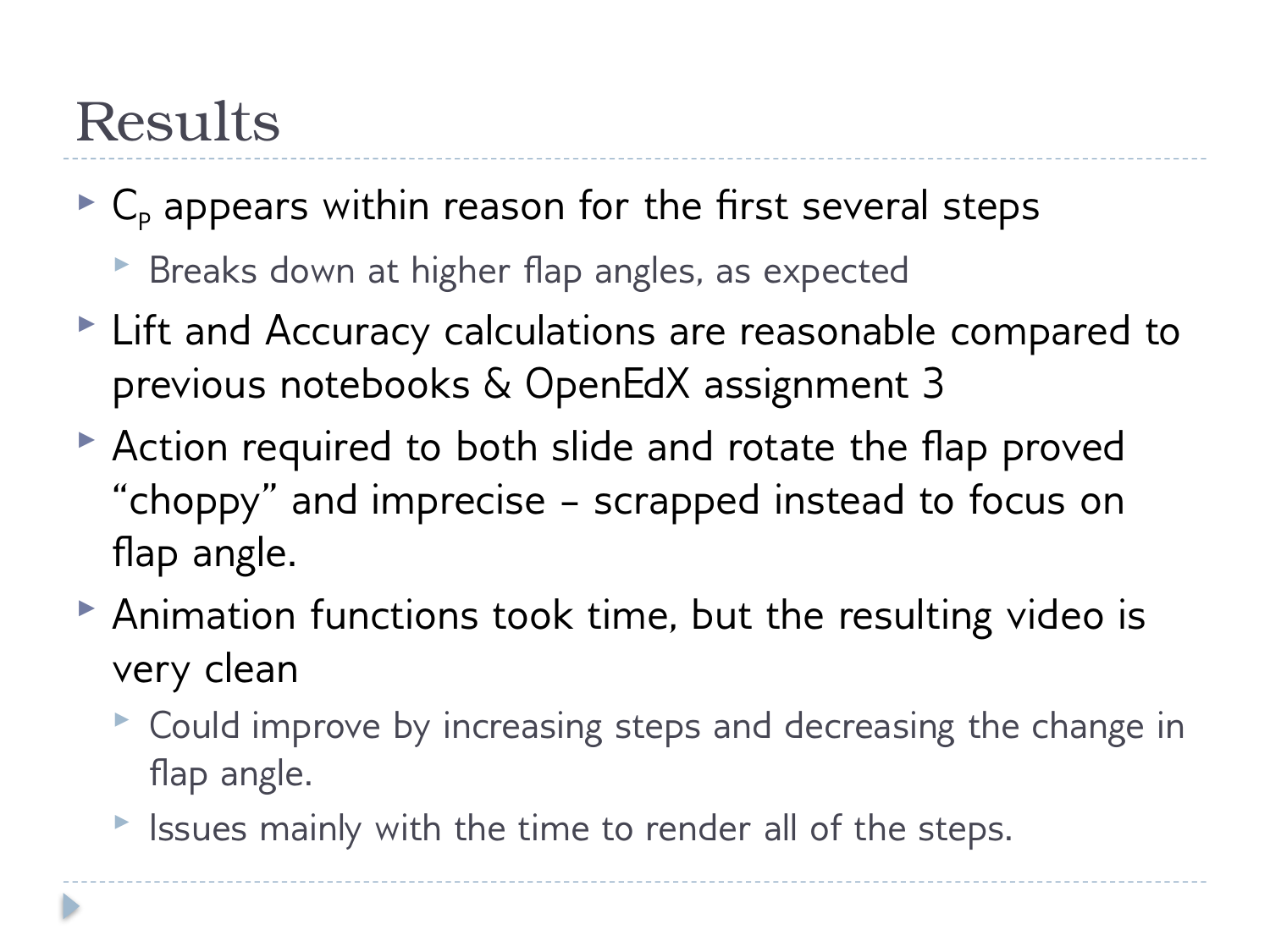

# Results
CP appears within reason for the first several steps
Breaks down at higher flap angles, as expected
Lift and Accuracy calculations are reasonable compared to previous notebooks & OpenEdX assignment 3
Action required to both slide and rotate the flap proved “choppy” and imprecise – scrapped instead to focus on flap angle.
Animation functions took time, but the resulting video is very clean
Could improve by increasing steps and decreasing the change in flap angle.
Issues mainly with the time to render all of the steps.